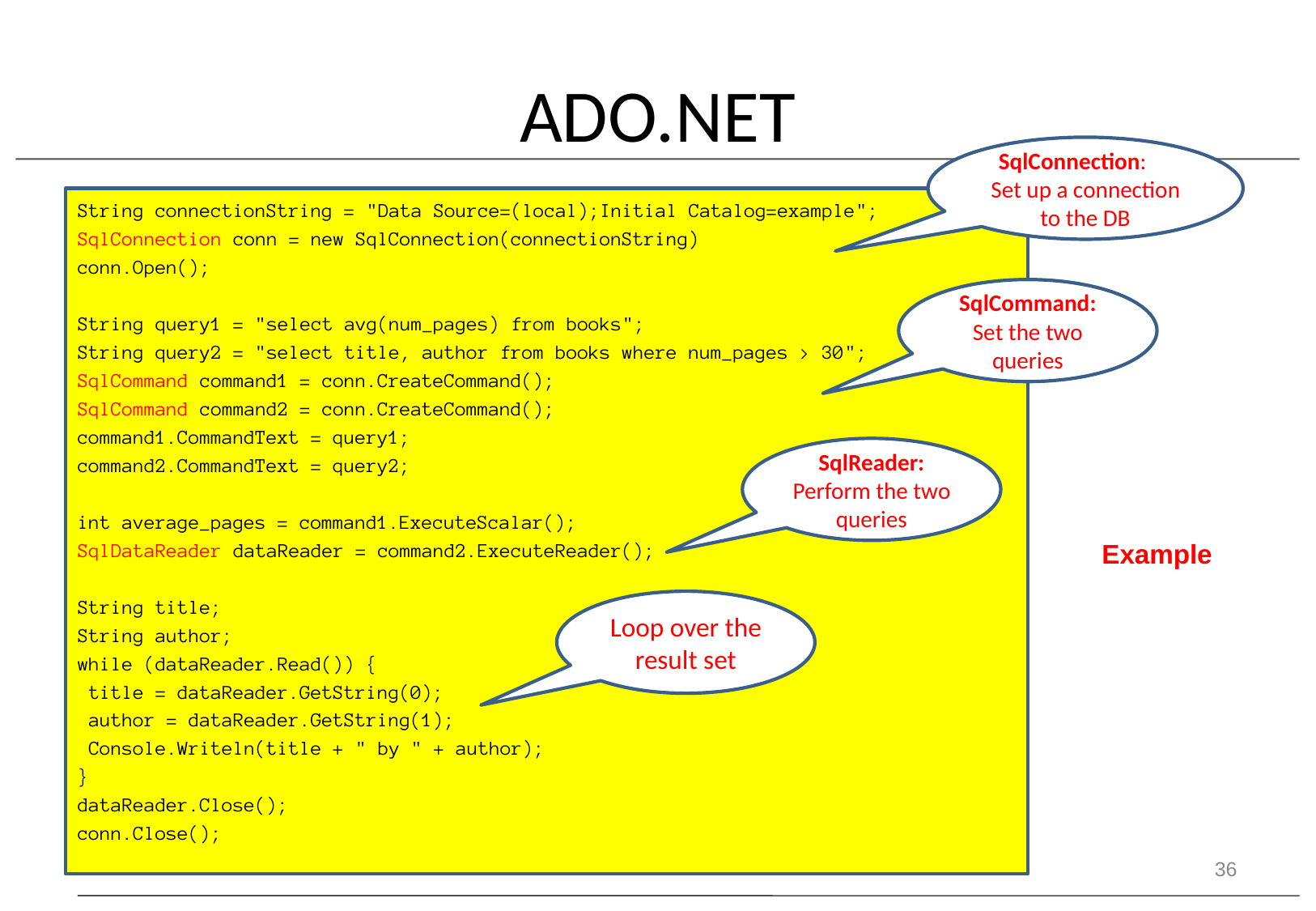

# ADO.NET
SqlConnection:      Set up a connection to the DB

String connectionString = "Data Source=(local);Initial Catalog=example";
SqlConnection conn = new SqlConnection(connectionString)
conn.Open();

String query1 = "select avg(num_pages) from books";
String query2 = "select title, author from books where num_pages > 30";
SqlCommand command1 = conn.CreateCommand();
SqlCommand command2 = conn.CreateCommand();
command1.CommandText = query1;
command2.CommandText = query2;

int average_pages = command1.ExecuteScalar();
SqlDataReader dataReader = command2.ExecuteReader();

String title;
String author;
while (dataReader.Read()) {
 title = dataReader.GetString(0);
 author = dataReader.GetString(1);
 Console.Writeln(title + " by " + author);
}
dataReader.Close();
conn.Close();
SqlCommand: Set the two queries
SqlReader: Perform the two queries
Example
Loop over the result set
36